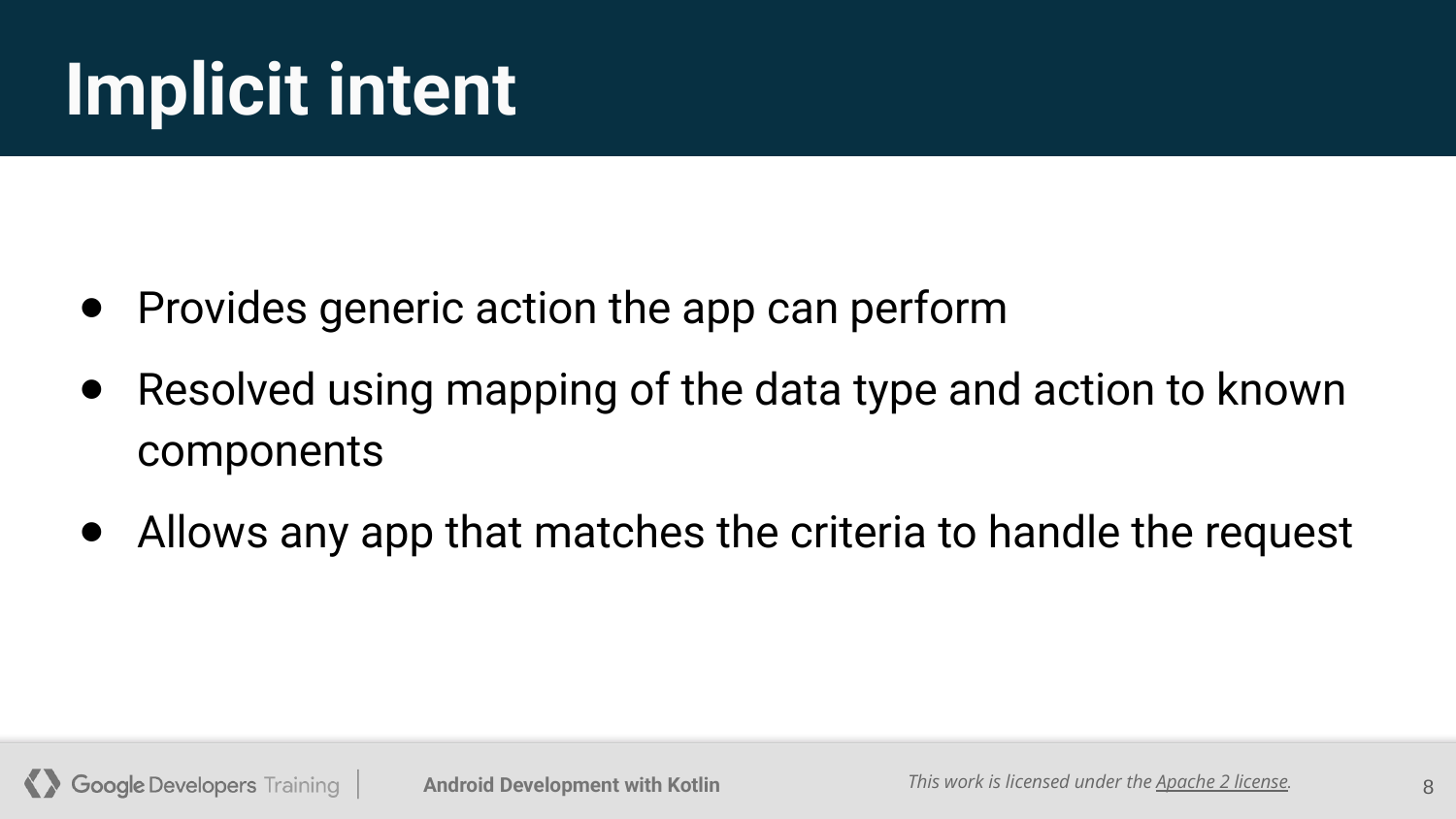

# Implicit intent
Provides generic action the app can perform
Resolved using mapping of the data type and action to known components
Allows any app that matches the criteria to handle the request
8